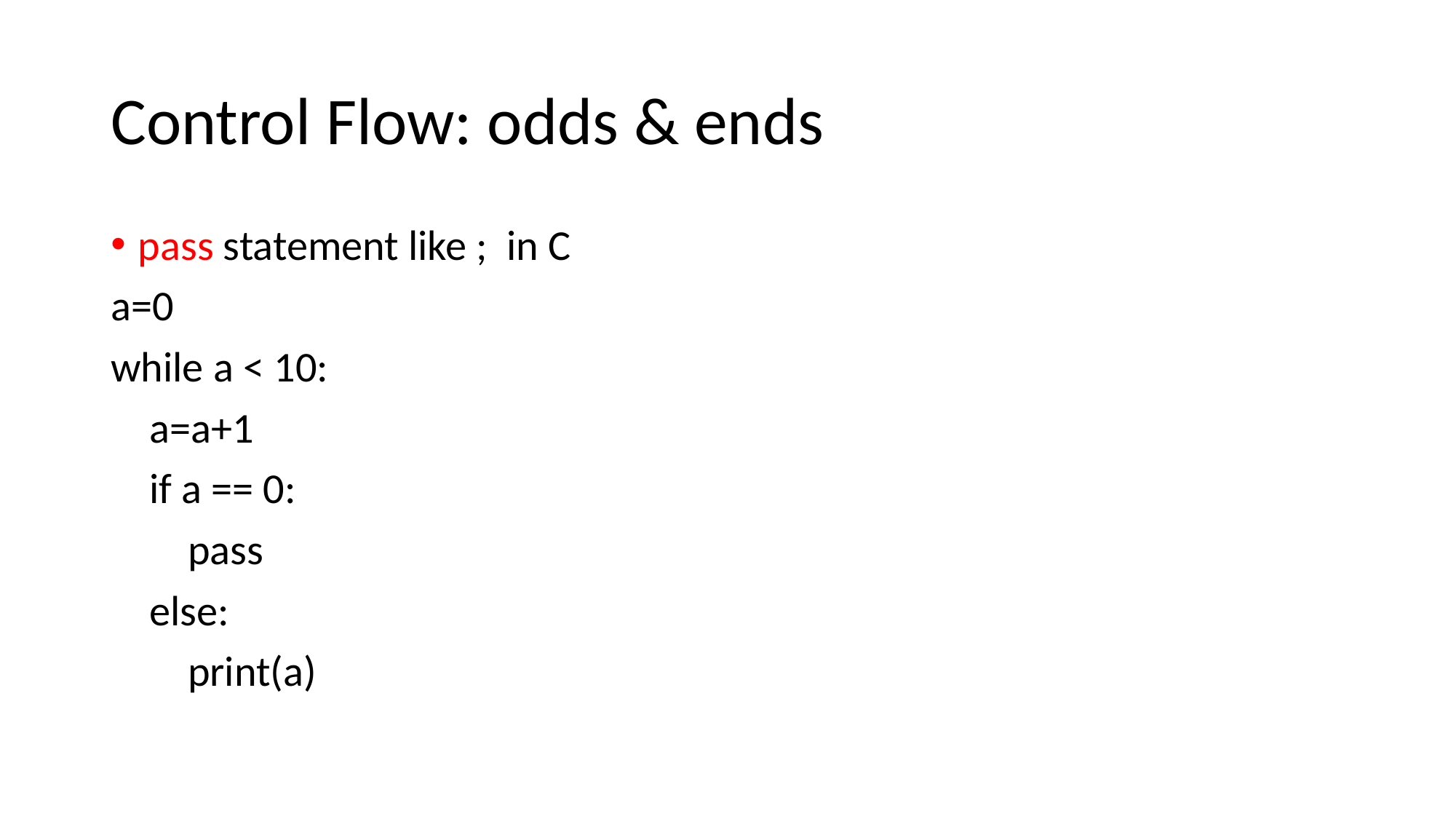

Control Flow: odds & ends
pass statement like ;  in C
a=0
while a < 10:
    a=a+1
    if a == 0:
        pass
    else:
        print(a)